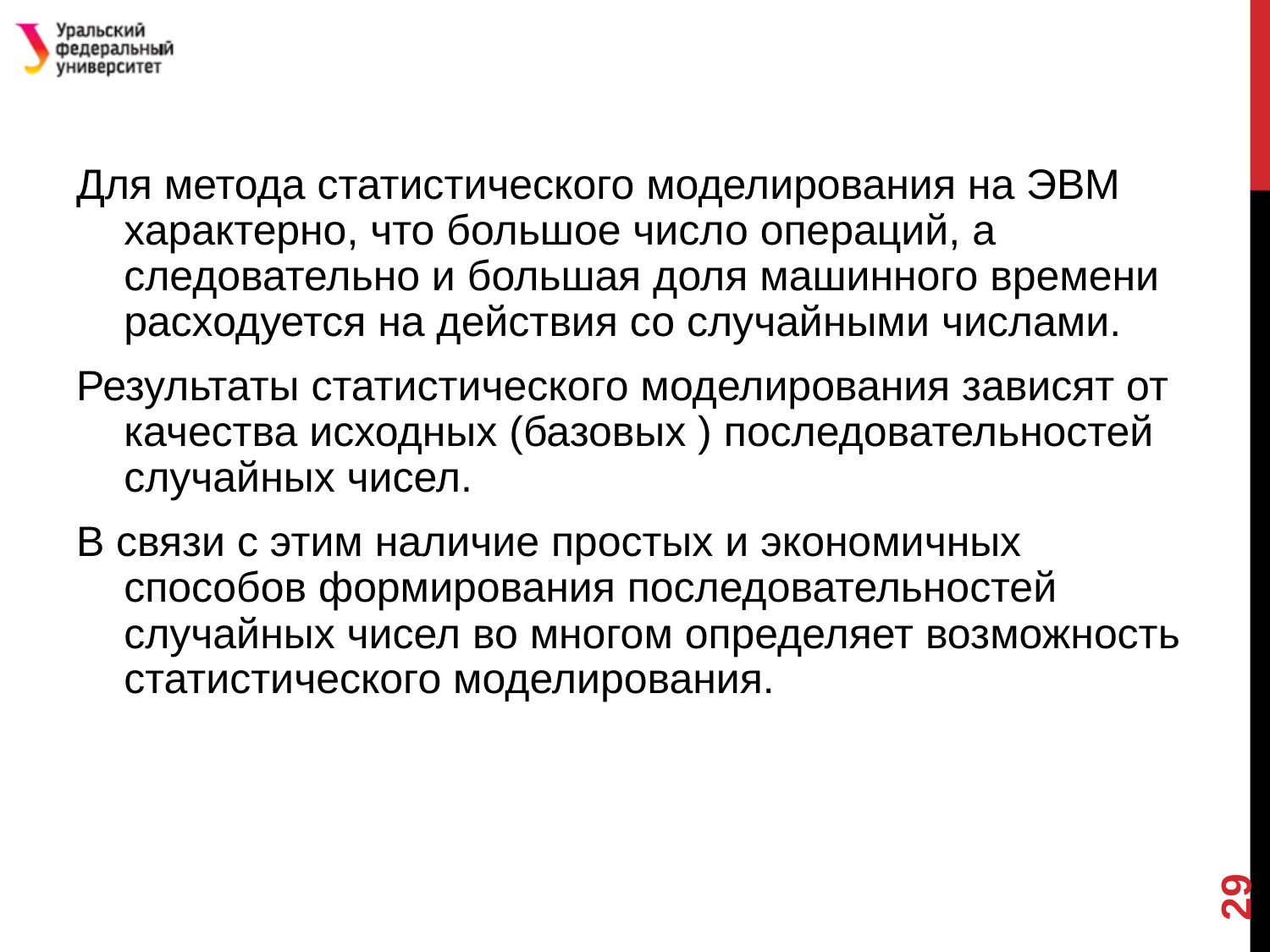

#
Для метода статистического моделирования на ЭВМ характерно, что большое число операций, а следовательно и большая доля машинного времени расходуется на действия со случайными числами.
Результаты статистического моделирования зависят от качества исходных (базовых ) последовательностей случайных чисел.
В связи с этим наличие простых и экономичных способов формирования последовательностей случайных чисел во многом определяет возможность статистического моделирования.
29